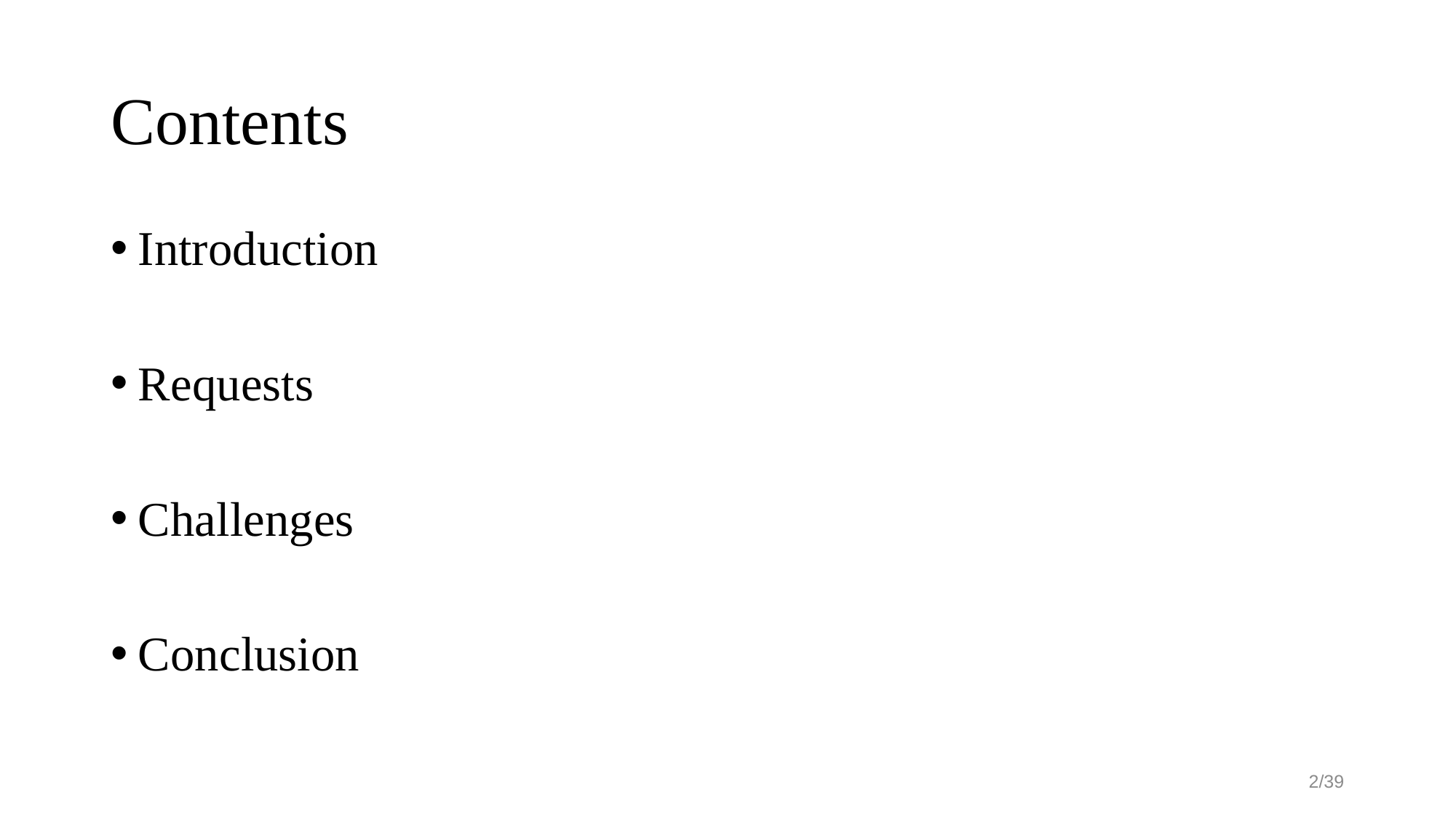

# Contents
Introduction

Requests

Challenges

Conclusion

2/39